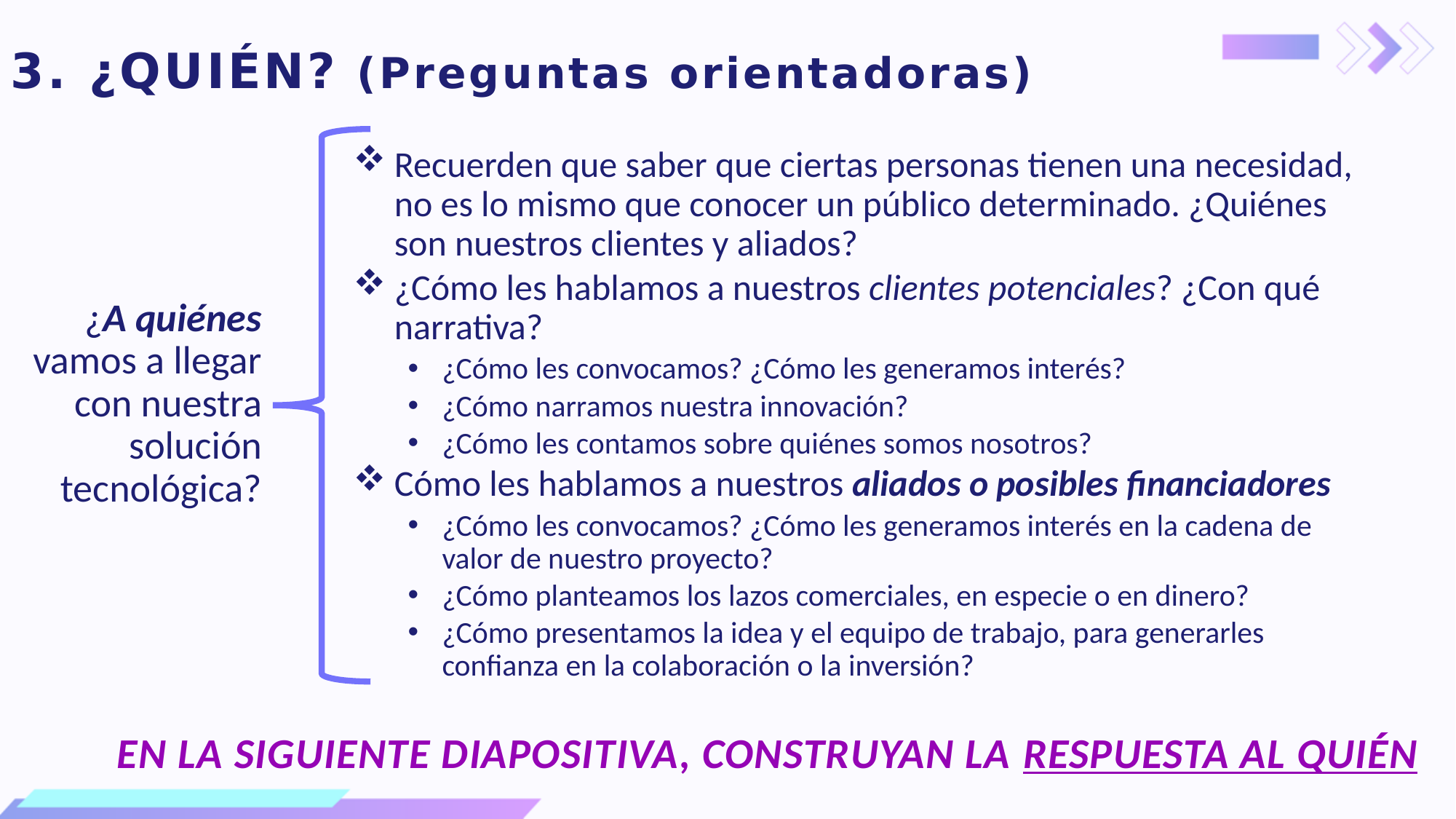

3. ¿QUIÉN? (Preguntas orientadoras)

Recuerden que saber que ciertas personas tienen una necesidad, no es lo mismo que conocer un público determinado. ¿Quiénes son nuestros clientes y aliados?
¿Cómo les hablamos a nuestros clientes potenciales? ¿Con qué narrativa?
¿Cómo les convocamos? ¿Cómo les generamos interés?
¿Cómo narramos nuestra innovación?
¿Cómo les contamos sobre quiénes somos nosotros?
Cómo les hablamos a nuestros aliados o posibles financiadores
¿Cómo les convocamos? ¿Cómo les generamos interés en la cadena de valor de nuestro proyecto?
¿Cómo planteamos los lazos comerciales, en especie o en dinero?
¿Cómo presentamos la idea y el equipo de trabajo, para generarles confianza en la colaboración o la inversión?
¿A quiénes vamos a llegar con nuestra solución tecnológica?
EN LA SIGUIENTE DIAPOSITIVA, CONSTRUYAN LA RESPUESTA AL QUIÉN